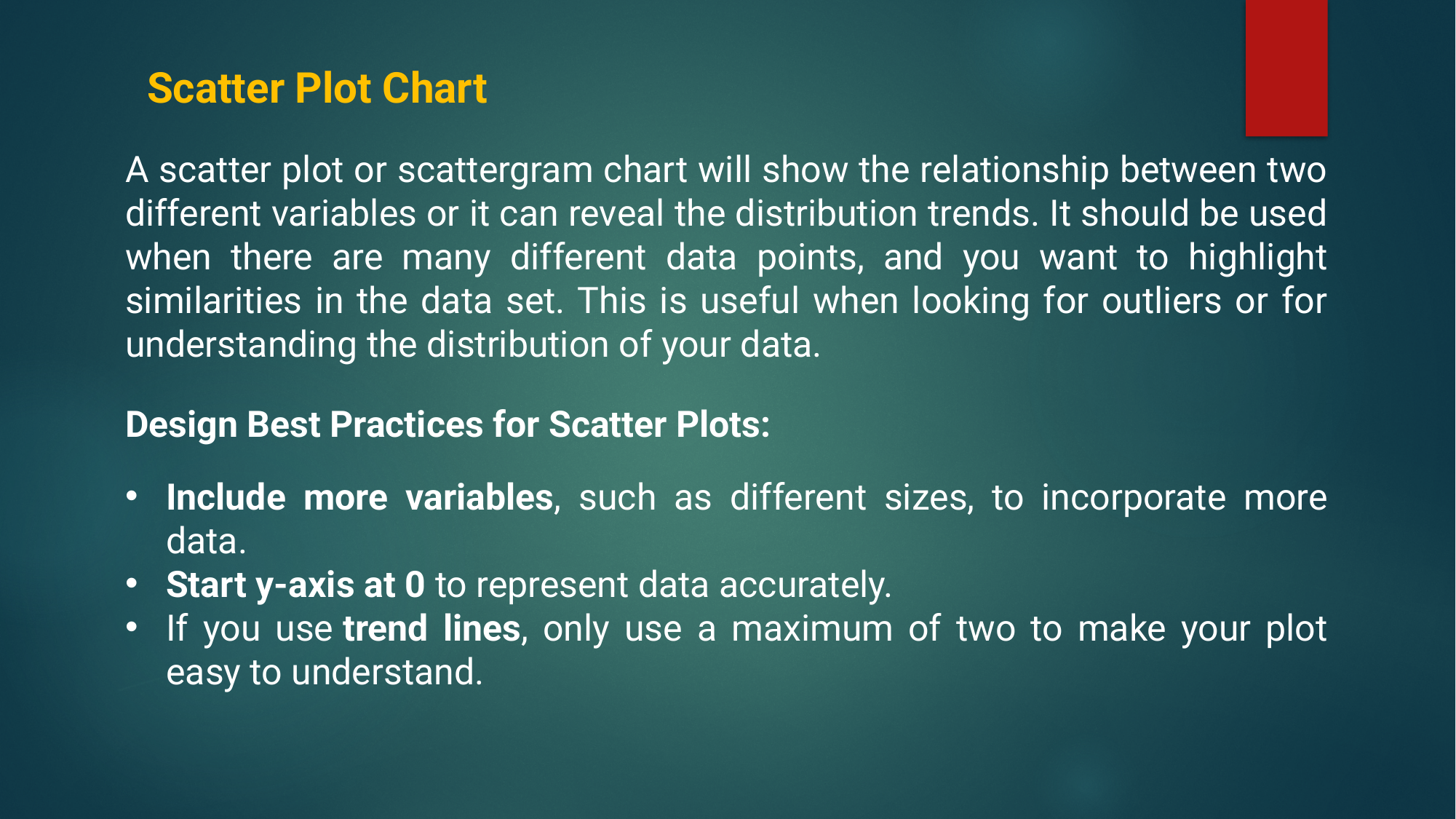

Scatter Plot Chart
A scatter plot or scattergram chart will show the relationship between two different variables or it can reveal the distribution trends. It should be used when there are many different data points, and you want to highlight similarities in the data set. This is useful when looking for outliers or for understanding the distribution of your data.
Design Best Practices for Scatter Plots:

Include more variables, such as different sizes, to incorporate more data.
Start y-axis at 0 to represent data accurately.
If you use trend lines, only use a maximum of two to make your plot easy to understand.